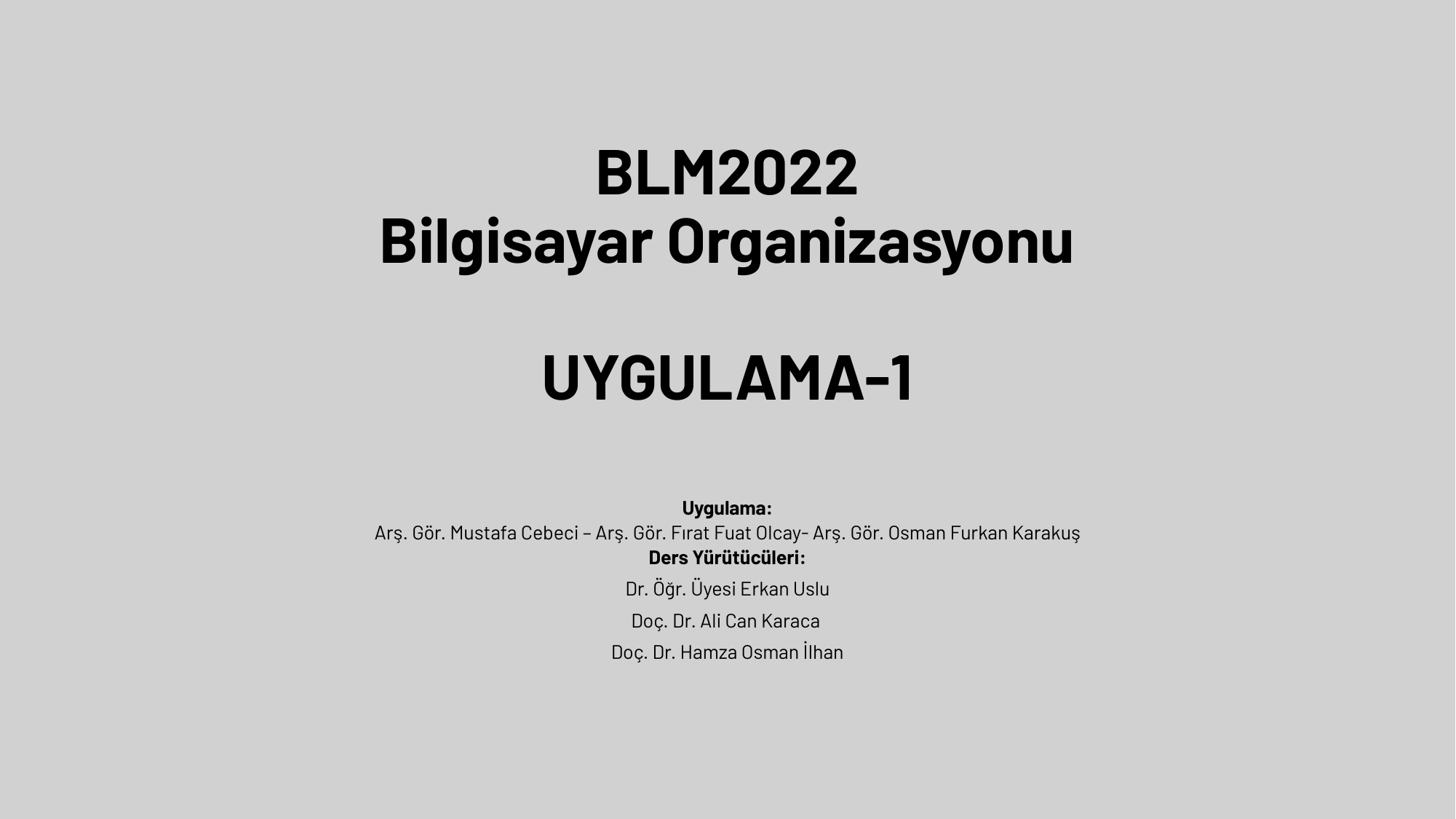

# BLM2022 Bilgisayar Organizasyonu UYGULAMA-1
Uygulama:
Arş. Gör. Mustafa Cebeci – Arş. Gör. Fırat Fuat Olcay- Arş. Gör. Osman Furkan Karakuş
Ders Yürütücüleri:
Dr. Öğr. Üyesi Erkan Uslu
Doç. Dr. Ali Can Karaca
Doç. Dr. Hamza Osman İlhan